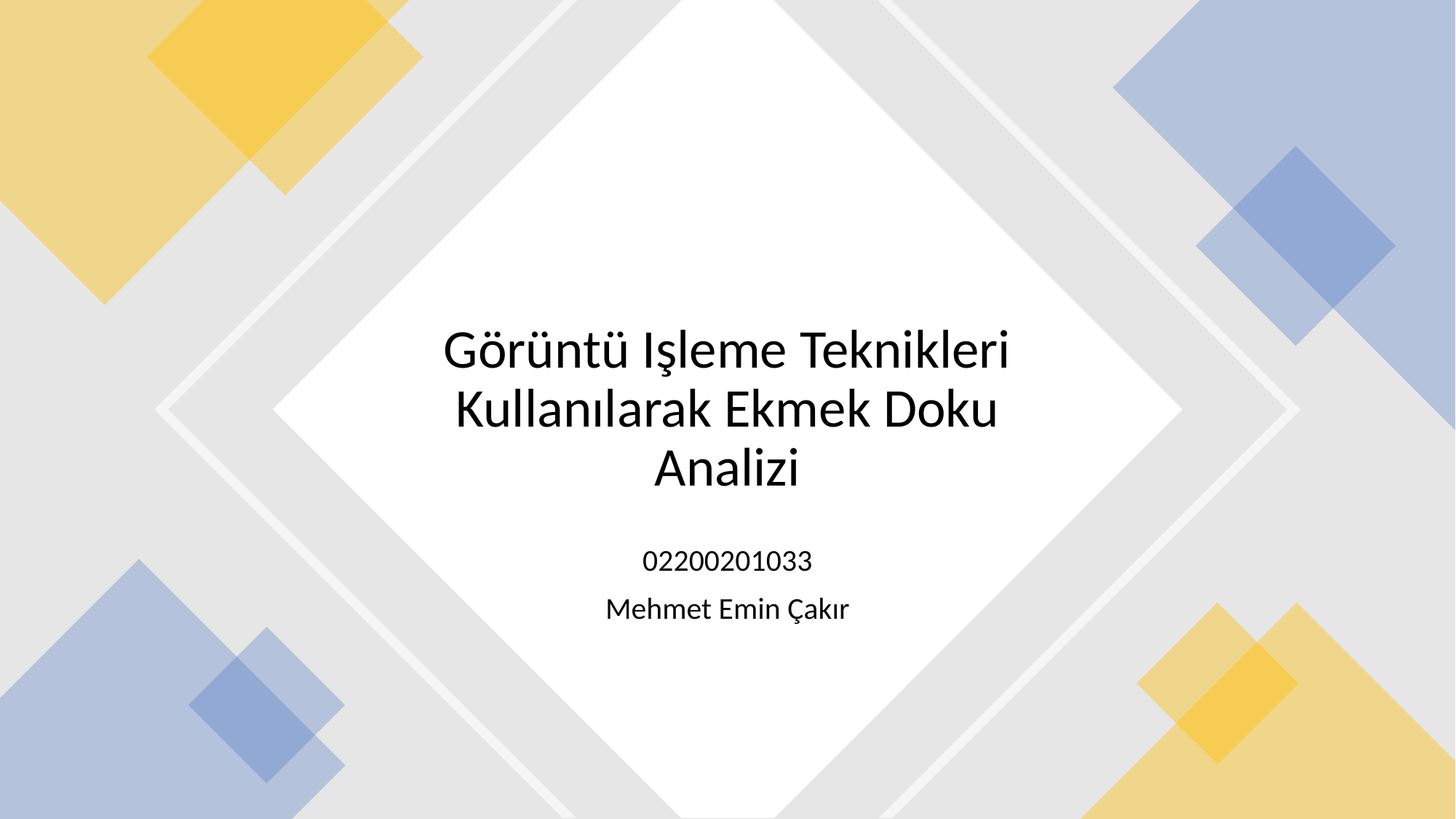

# Görüntü Işleme Teknikleri Kullanılarak Ekmek Doku Analizi
02200201033
Mehmet Emin Çakır